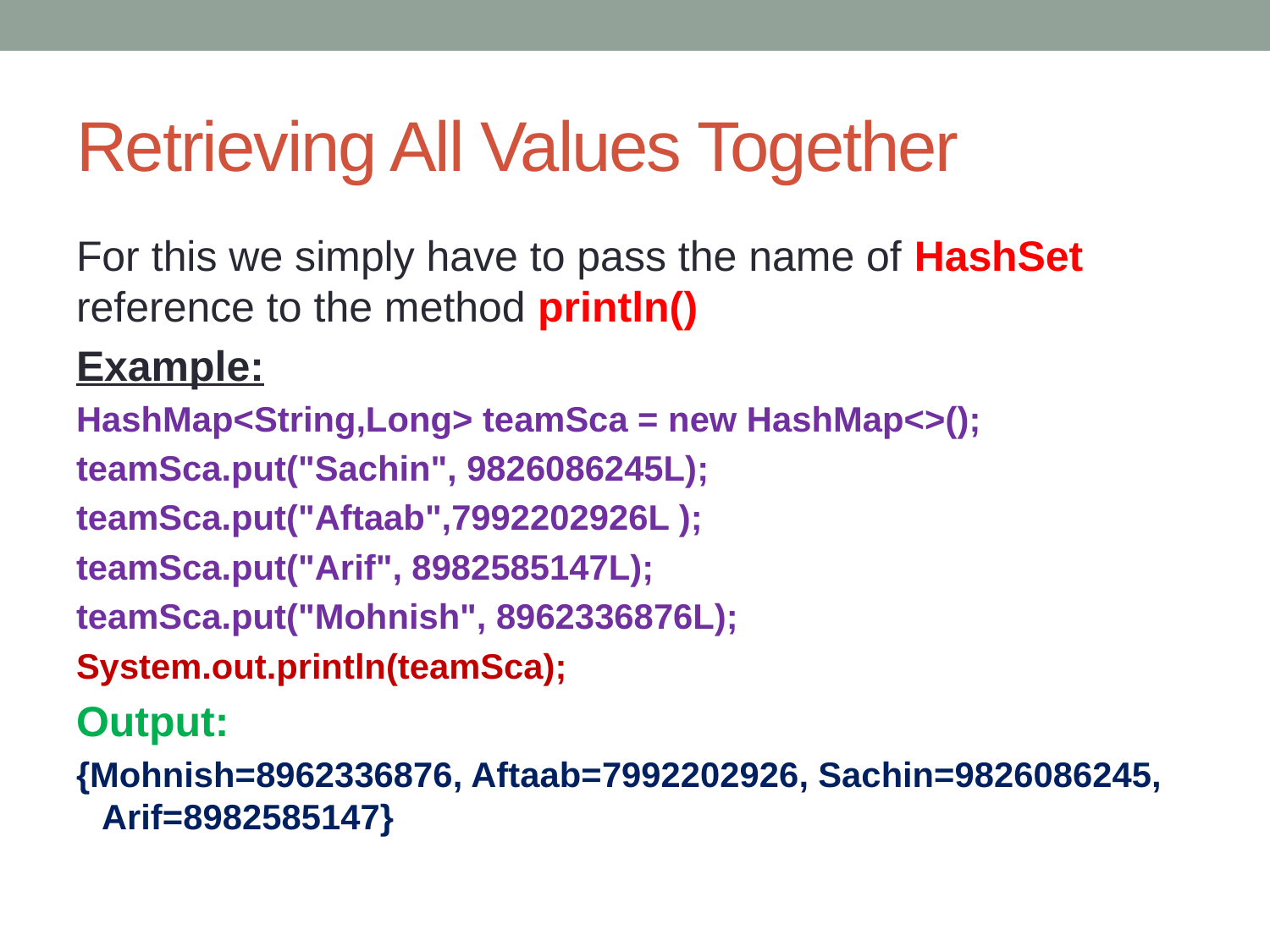

# Retrieving All Values Together
For this we simply have to pass the name of HashSet reference to the method println()
Example:
HashMap<String,Long> teamSca = new HashMap<>();
teamSca.put("Sachin", 9826086245L);
teamSca.put("Aftaab",7992202926L );
teamSca.put("Arif", 8982585147L);
teamSca.put("Mohnish", 8962336876L);
System.out.println(teamSca);
Output:
{Mohnish=8962336876, Aftaab=7992202926, Sachin=9826086245, Arif=8982585147}